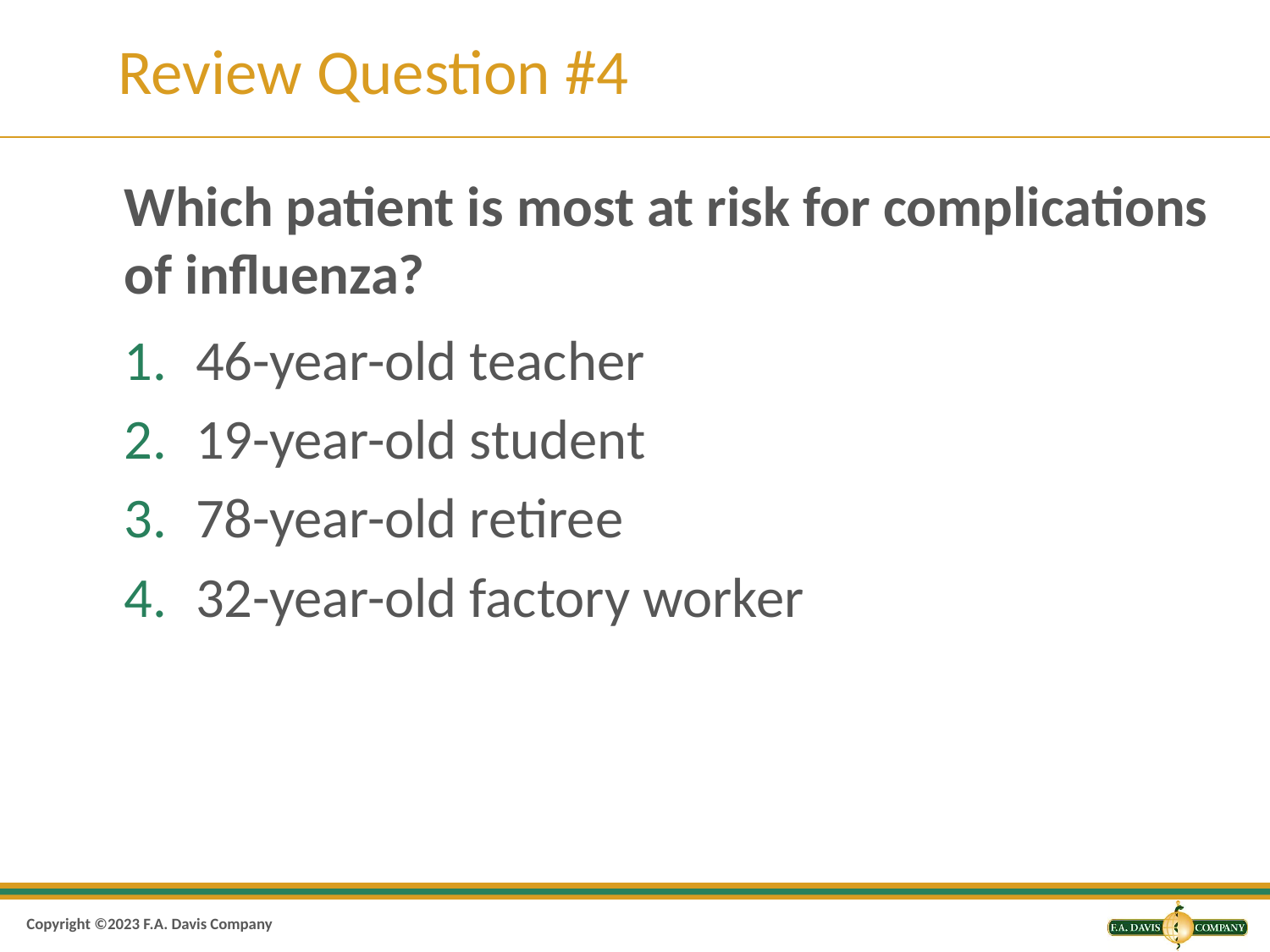

# Review Question #4
Which patient is most at risk for complications of influenza?
46-year-old teacher
19-year-old student
78-year-old retiree
32-year-old factory worker